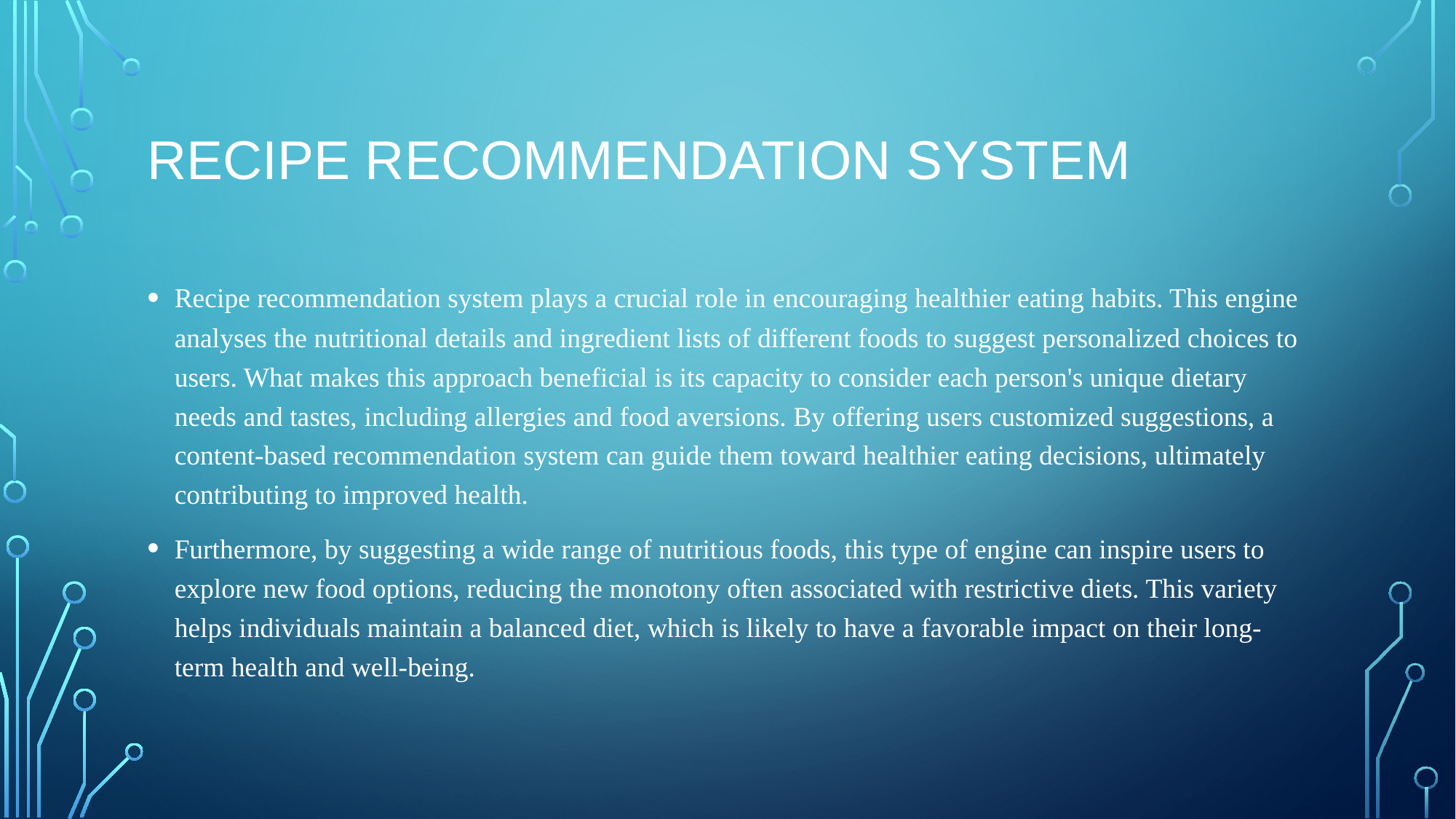

# RECIPE recommendation system
Recipe recommendation system plays a crucial role in encouraging healthier eating habits. This engine analyses the nutritional details and ingredient lists of different foods to suggest personalized choices to users. What makes this approach beneficial is its capacity to consider each person's unique dietary needs and tastes, including allergies and food aversions. By offering users customized suggestions, a content-based recommendation system can guide them toward healthier eating decisions, ultimately contributing to improved health.
Furthermore, by suggesting a wide range of nutritious foods, this type of engine can inspire users to explore new food options, reducing the monotony often associated with restrictive diets. This variety helps individuals maintain a balanced diet, which is likely to have a favorable impact on their long-term health and well-being.